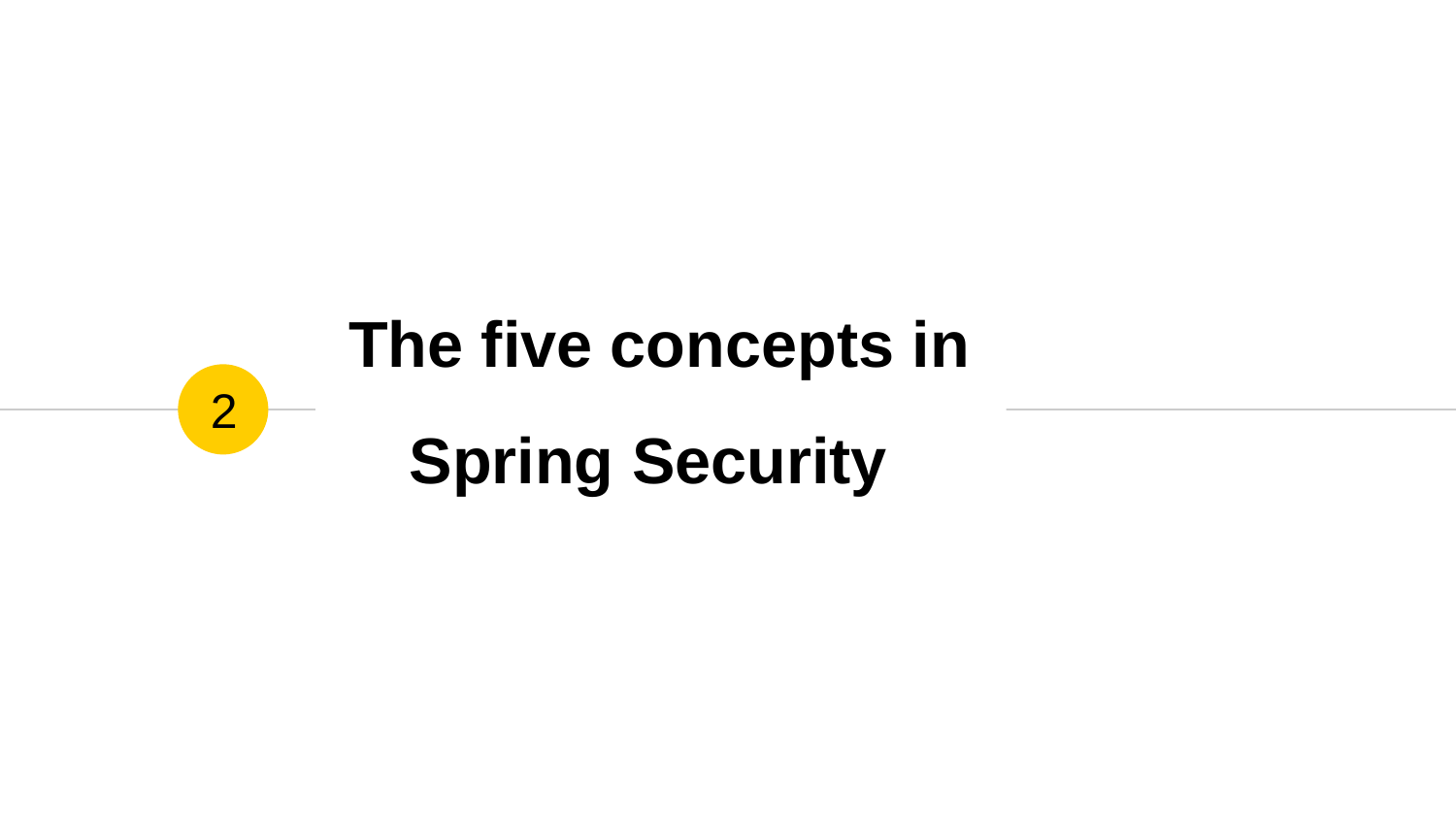

# The five concepts in Spring Security
2